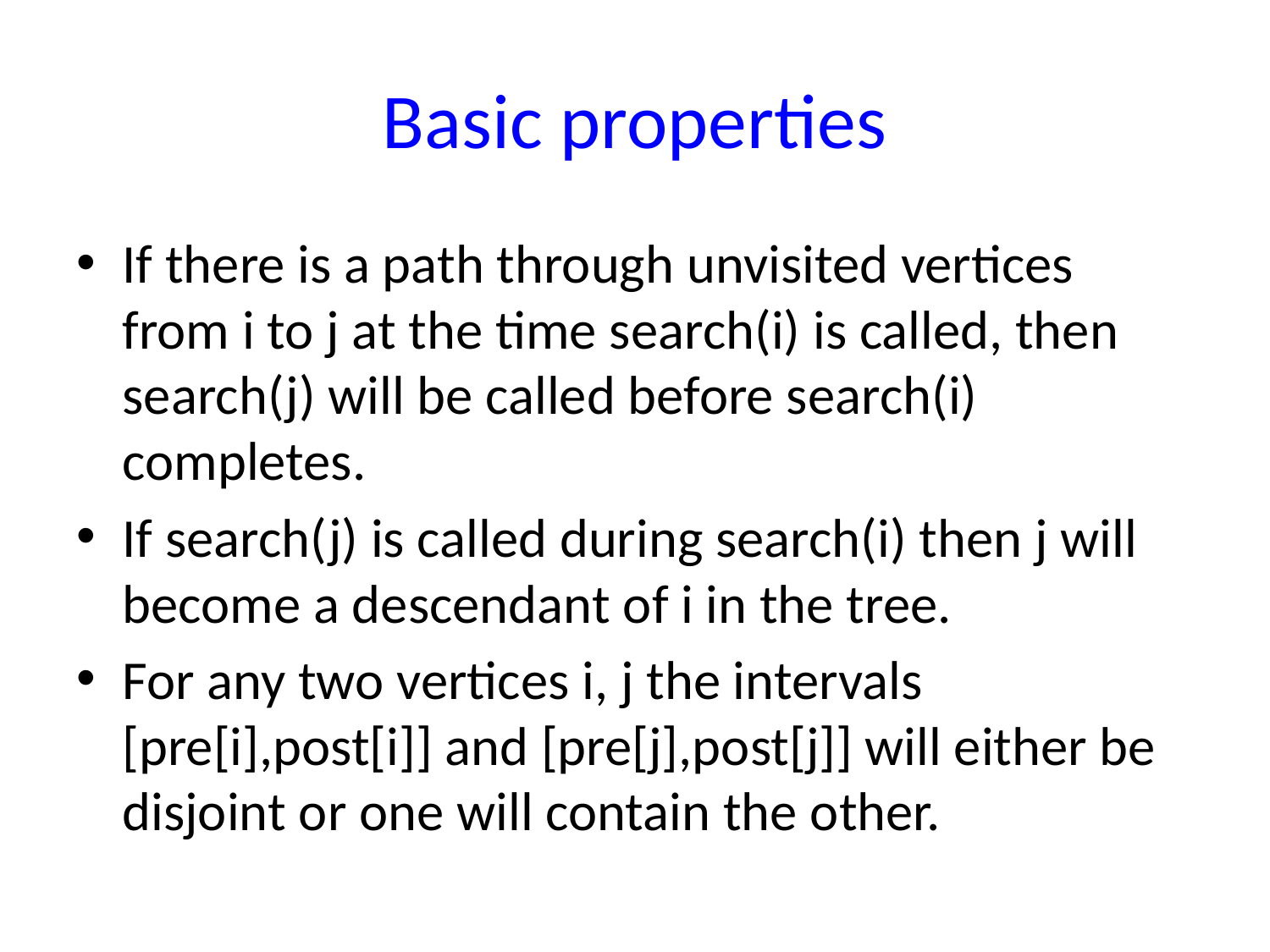

# Basic properties
If there is a path through unvisited vertices from i to j at the time search(i) is called, then search(j) will be called before search(i) completes.
If search(j) is called during search(i) then j will become a descendant of i in the tree.
For any two vertices i, j the intervals [pre[i],post[i]] and [pre[j],post[j]] will either be disjoint or one will contain the other.